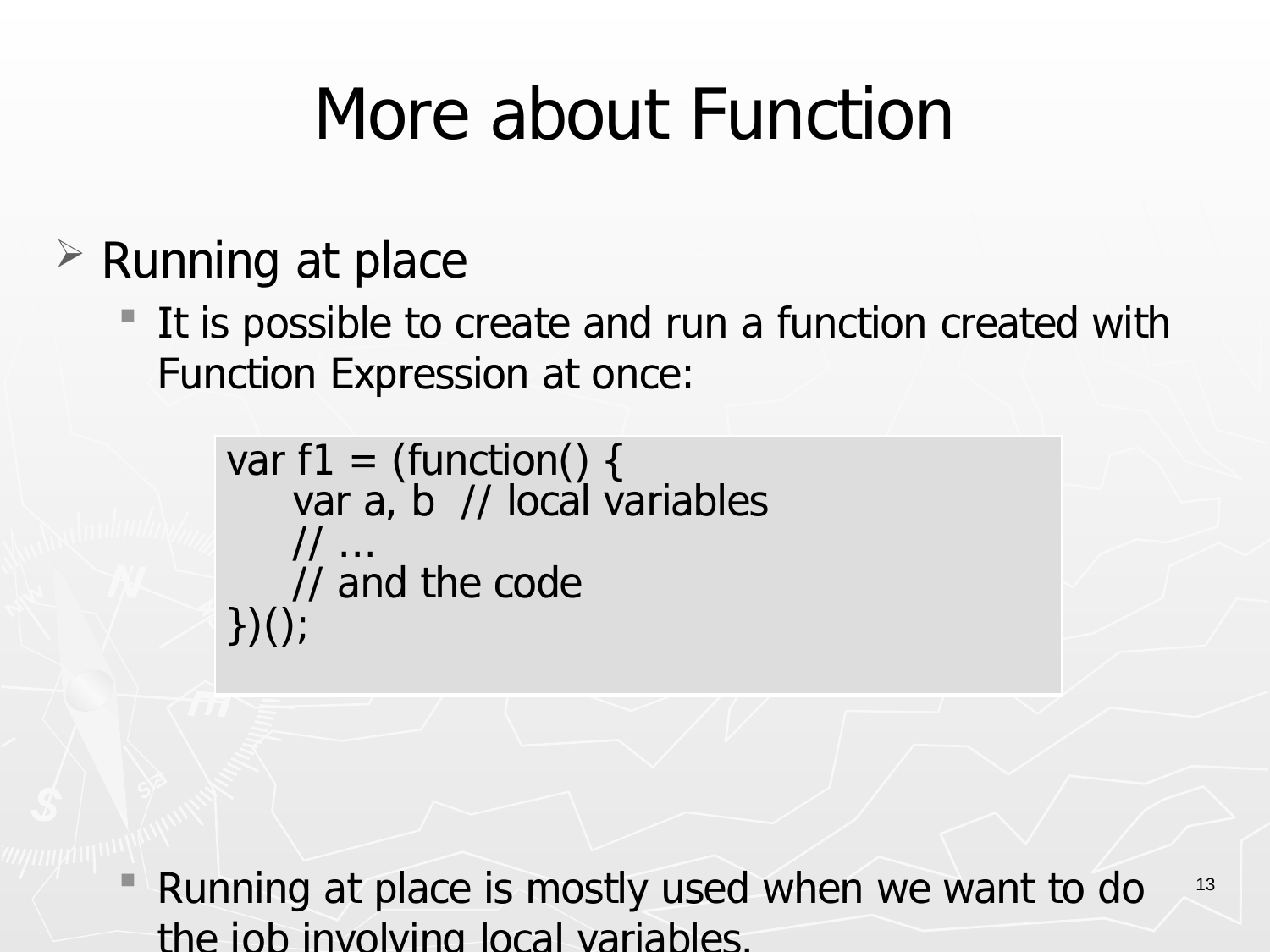

# More about Function
Running at place
It is possible to create and run a function created with Function Expression at once:

Running at place is mostly used when we want to do the job involving local variables.

| var f1 = (function() { var a, b // local variables // ... // and the code })(); |
| --- |
13